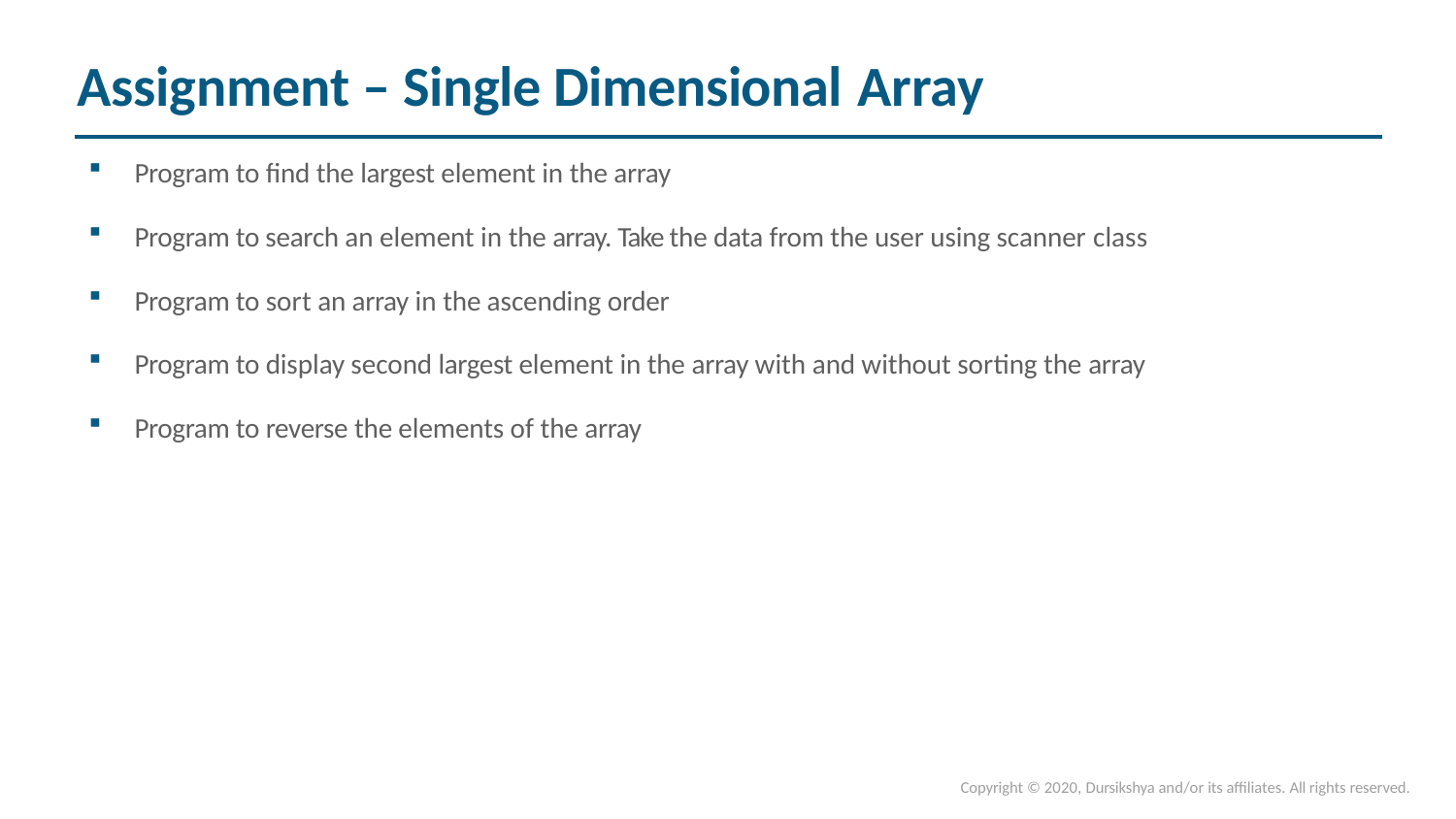

# Assignment – Single Dimensional Array

Program to find the largest element in the array

Program to search an element in the array. Take the data from the user using scanner class

Program to sort an array in the ascending order

Program to display second largest element in the array with and without sorting the array

Program to reverse the elements of the array
Copyright © 2020, Dursikshya and/or its affiliates. All rights reserved.